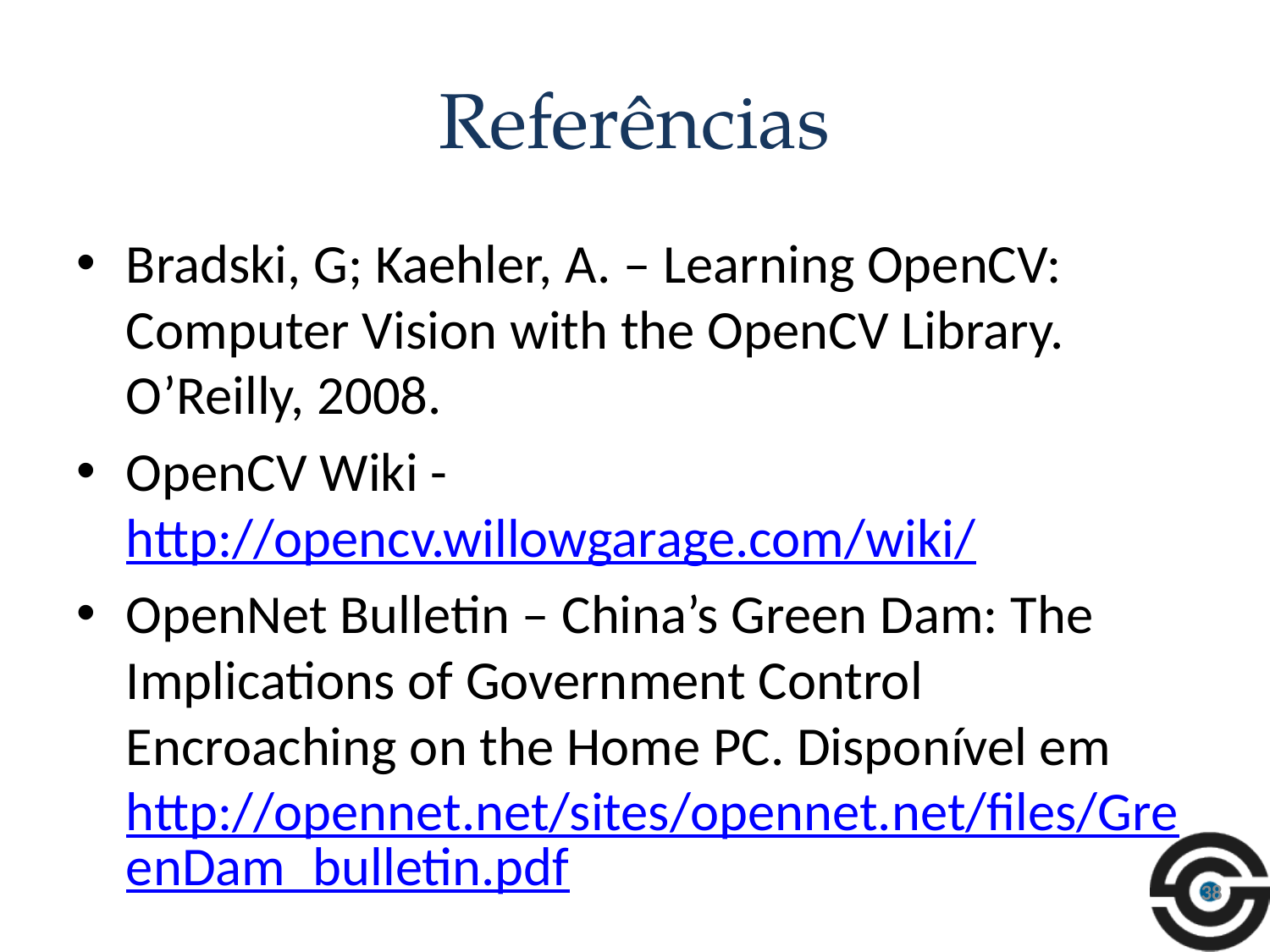

# Referências
Bradski, G; Kaehler, A. – Learning OpenCV: Computer Vision with the OpenCV Library. O’Reilly, 2008.
OpenCV Wiki - http://opencv.willowgarage.com/wiki/
OpenNet Bulletin – China’s Green Dam: The Implications of Government Control Encroaching on the Home PC. Disponível em http://opennet.net/sites/opennet.net/files/GreenDam_bulletin.pdf

38